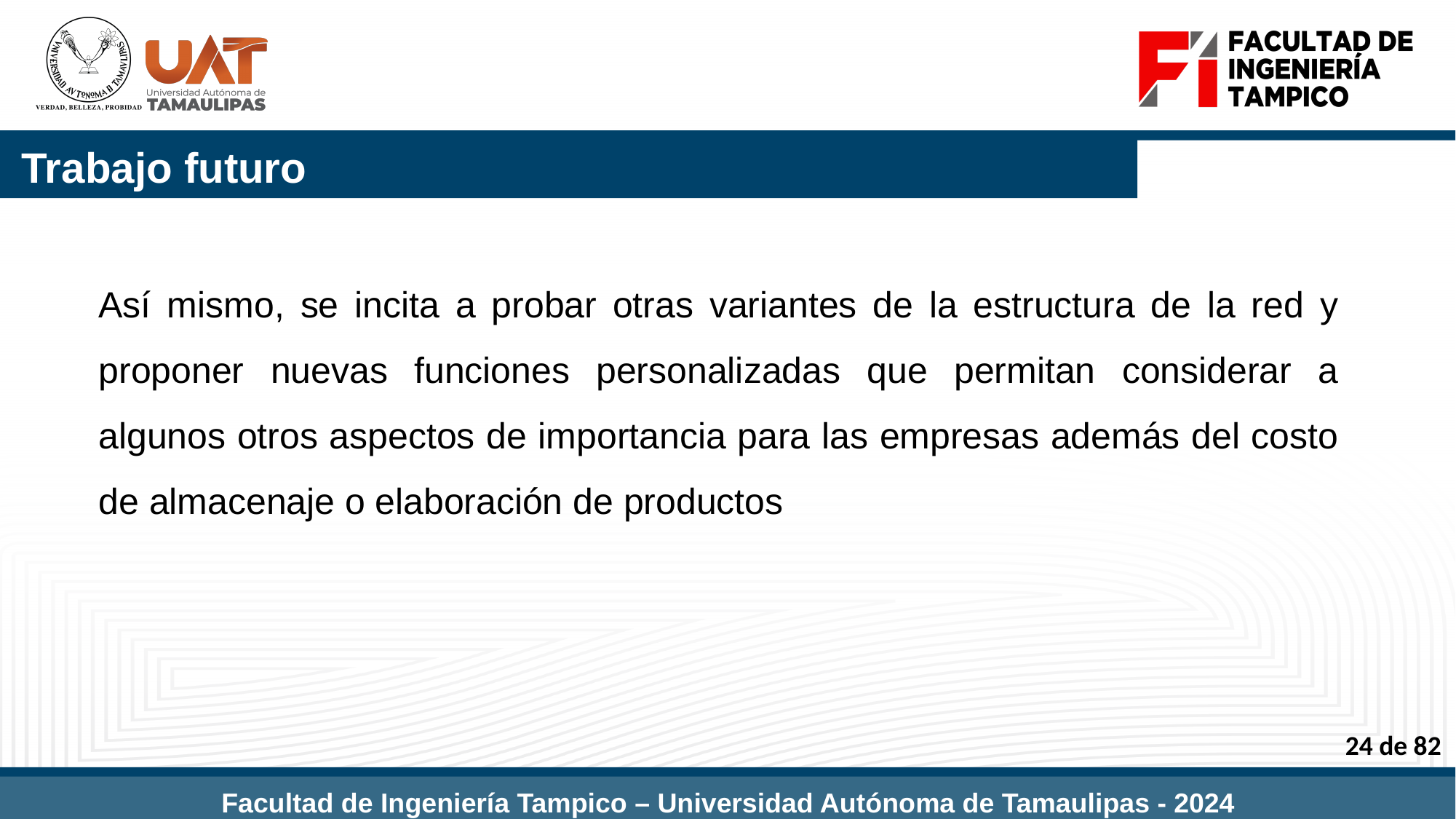

# Trabajo futuro
Así mismo, se incita a probar otras variantes de la estructura de la red y proponer nuevas funciones personalizadas que permitan considerar a algunos otros aspectos de importancia para las empresas además del costo de almacenaje o elaboración de productos